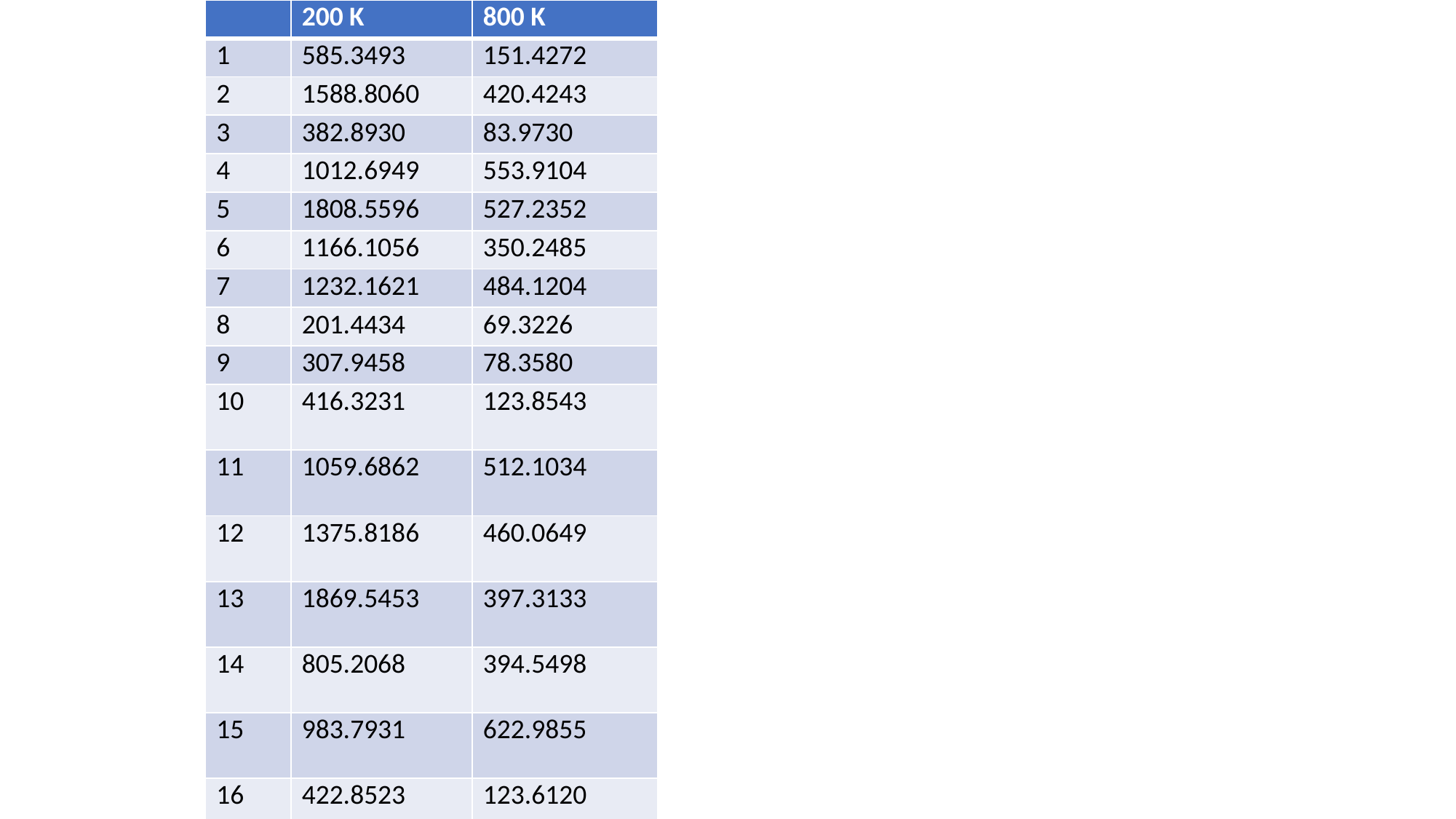

|  | 200 K | 800 K |
| --- | --- | --- |
| 1 | 585.3493 | 151.4272 |
| 2 | 1588.8060 | 420.4243 |
| 3 | 382.8930 | 83.9730 |
| 4 | 1012.6949 | 553.9104 |
| 5 | 1808.5596 | 527.2352 |
| 6 | 1166.1056 | 350.2485 |
| 7 | 1232.1621 | 484.1204 |
| 8 | 201.4434 | 69.3226 |
| 9 | 307.9458 | 78.3580 |
| 10 | 416.3231 | 123.8543 |
| 11 | 1059.6862 | 512.1034 |
| 12 | 1375.8186 | 460.0649 |
| 13 | 1869.5453 | 397.3133 |
| 14 | 805.2068 | 394.5498 |
| 15 | 983.7931 | 622.9855 |
| 16 | 422.8523 | 123.6120 |
| 17 |  |  |
| 18 |  |  |
| 19 |  |  |
| 20 |  |  |